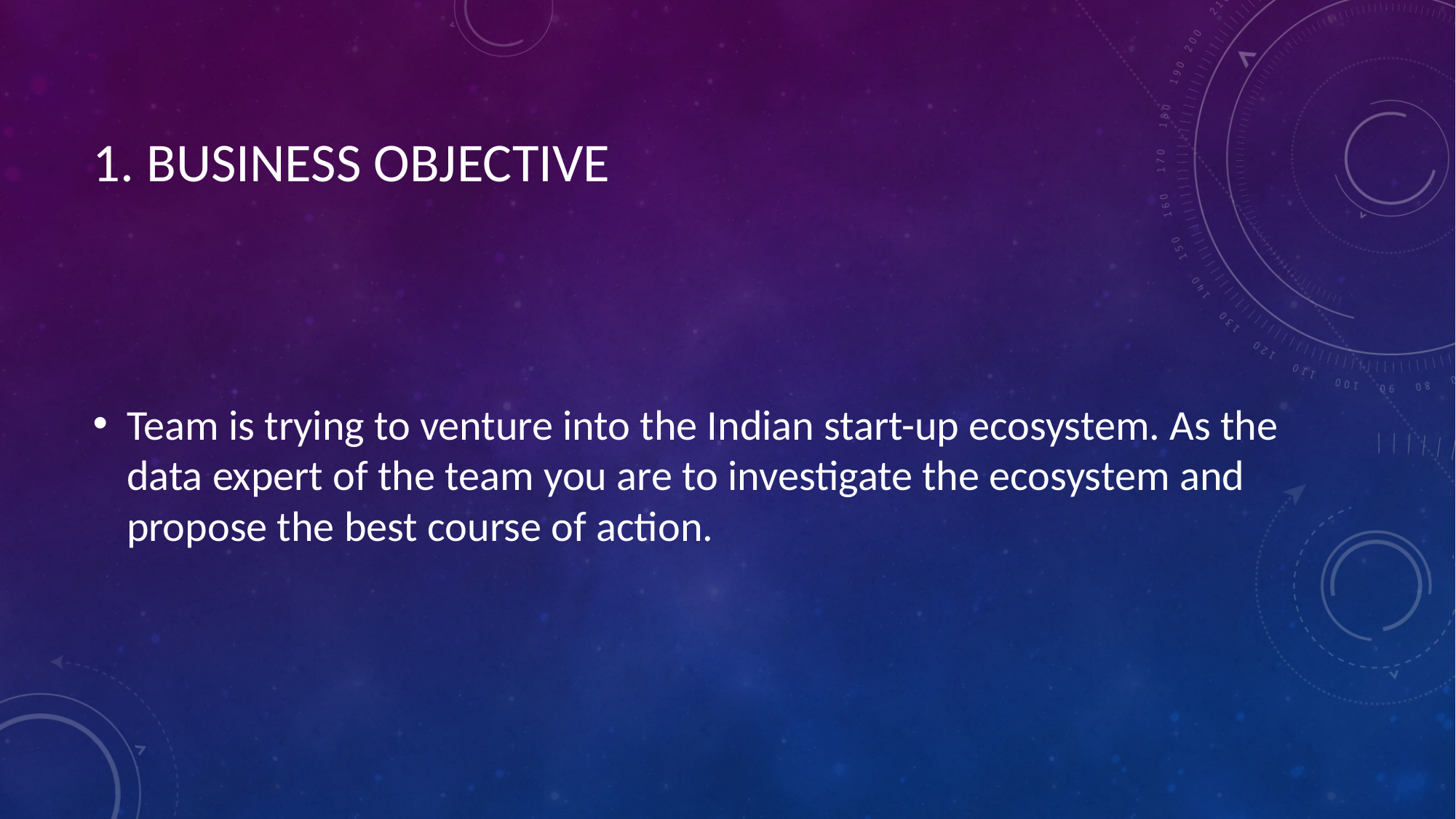

# 1. Business Objective
Team is trying to venture into the Indian start-up ecosystem. As the data expert of the team you are to investigate the ecosystem and propose the best course of action.